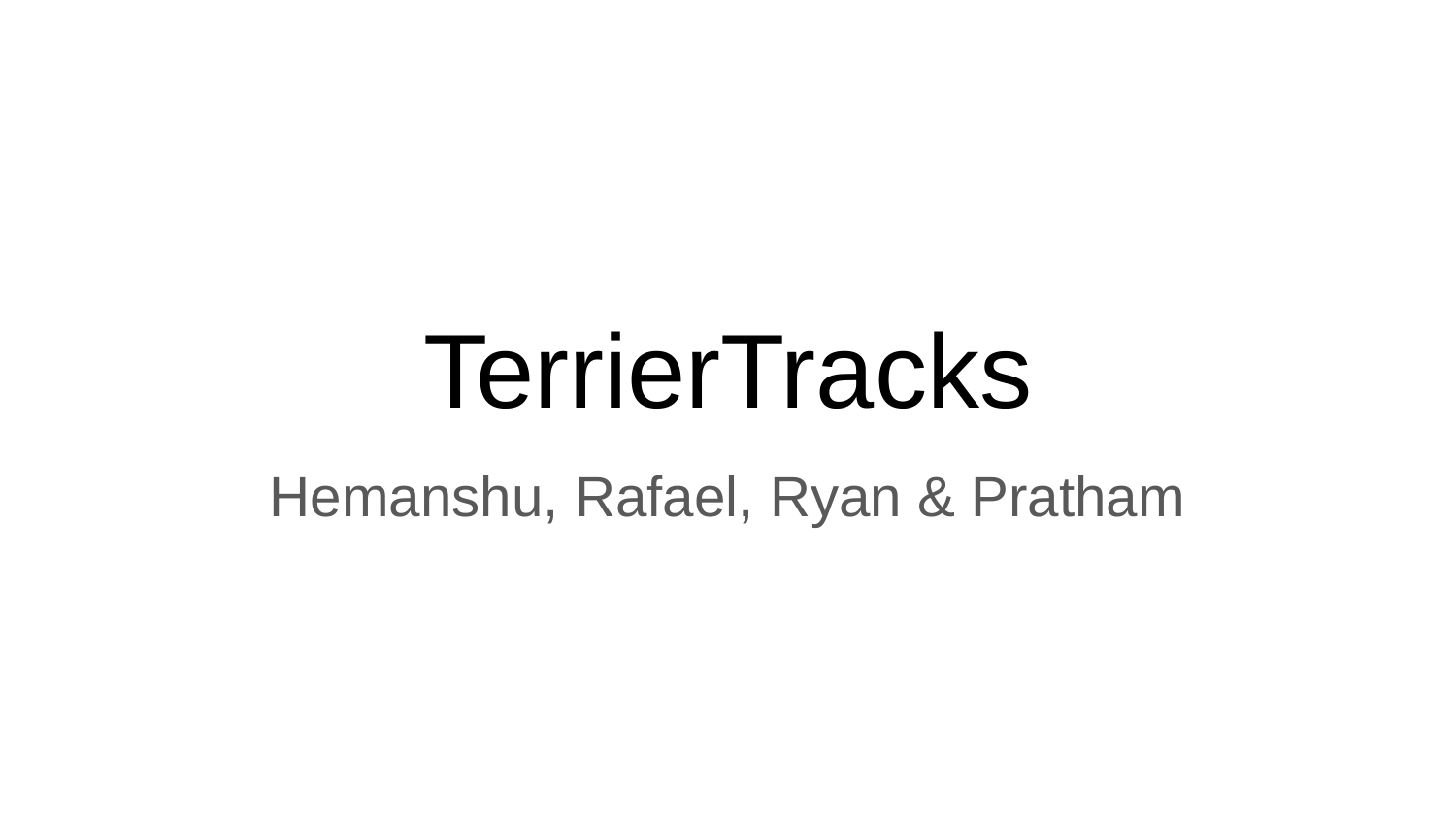

# TerrierTracks
Hemanshu, Rafael, Ryan & Pratham